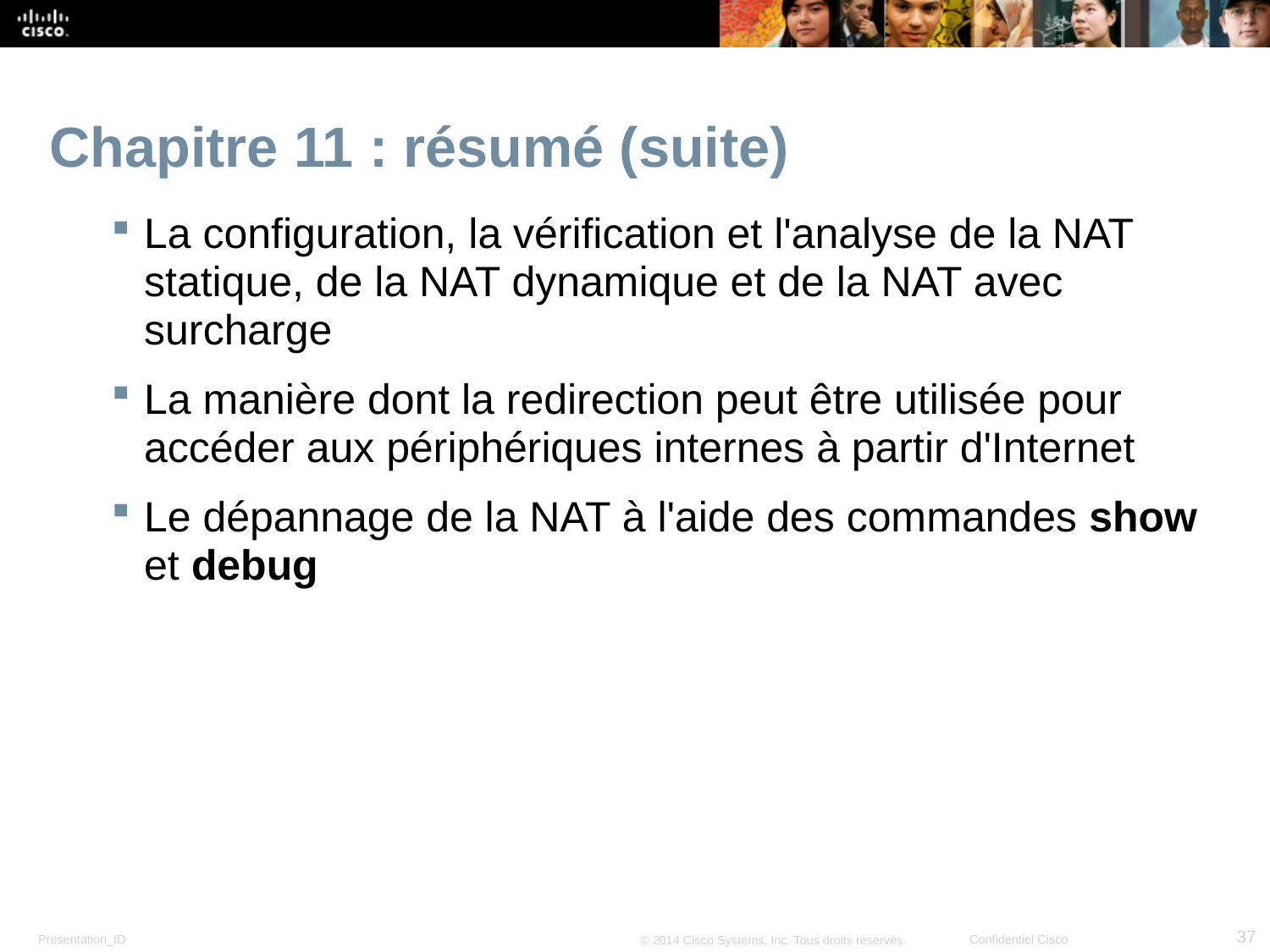

# Chapitre 11 : résumé (suite)
La configuration, la vérification et l'analyse de la NAT statique, de la NAT dynamique et de la NAT avec surcharge
La manière dont la redirection peut être utilisée pour accéder aux périphériques internes à partir d'Internet
Le dépannage de la NAT à l'aide des commandes show et debug